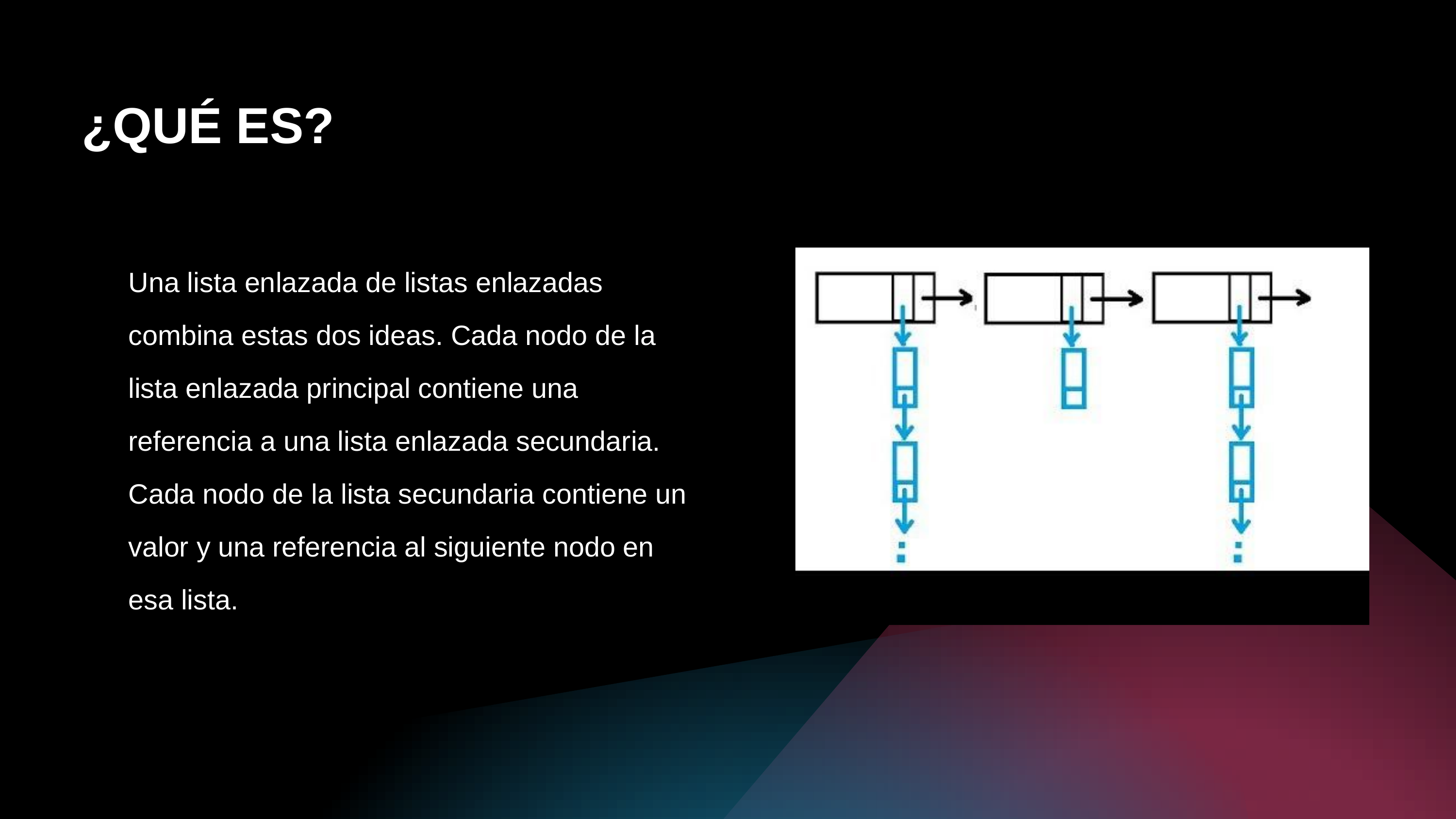

¿QUÉ ES?

Una lista enlazada de listas enlazadas combina estas dos ideas. Cada nodo de la lista enlazada principal contiene una referencia a una lista enlazada secundaria. Cada nodo de la lista secundaria contiene un valor y una referencia al siguiente nodo en esa lista.